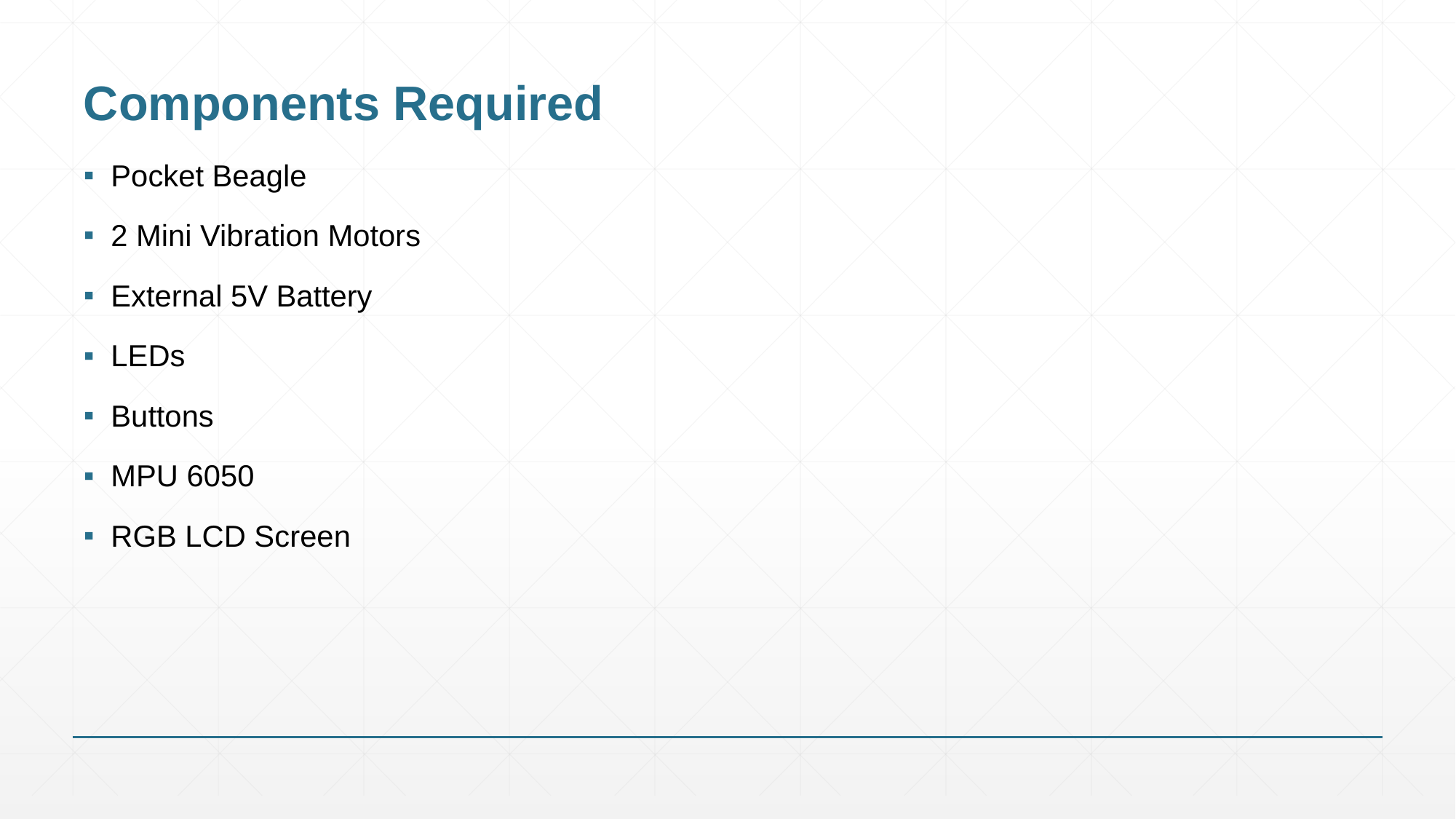

# Components Required
Pocket Beagle
2 Mini Vibration Motors
External 5V Battery
LEDs
Buttons
MPU 6050
RGB LCD Screen